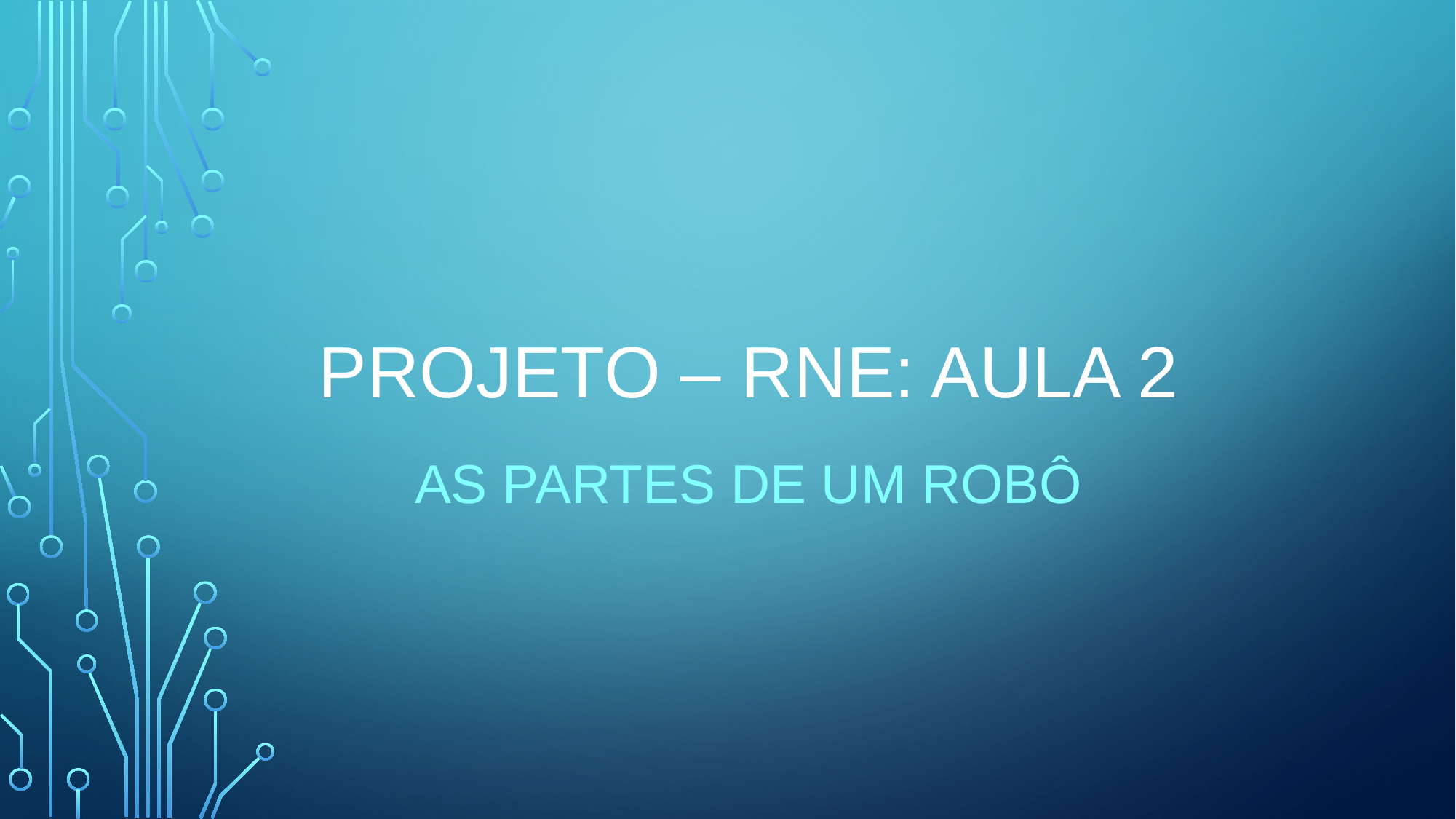

# Projeto – RNE: AULA 2
As partes de um robô